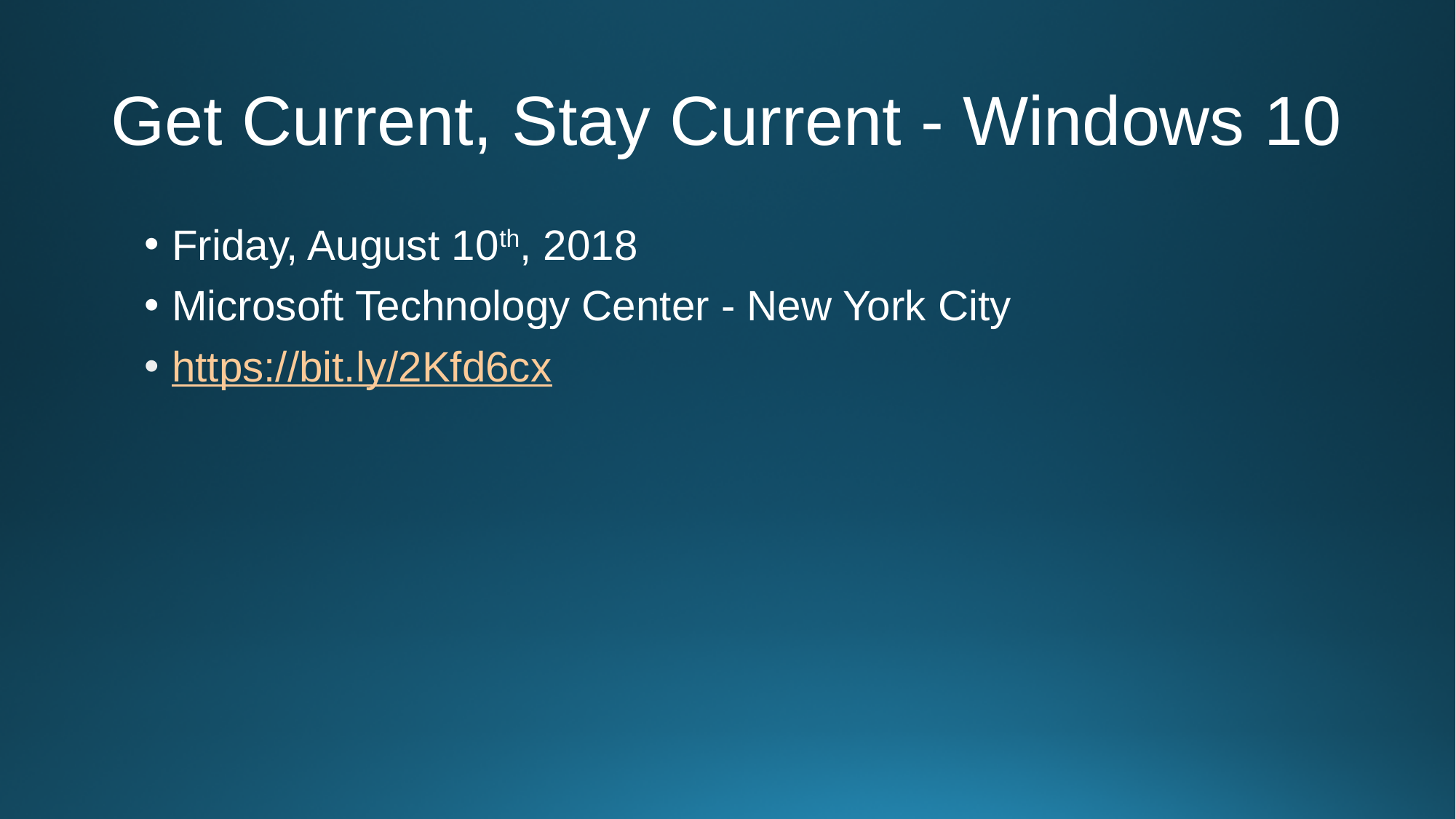

# Get Current, Stay Current - Windows 10
Friday, August 10th, 2018
Microsoft Technology Center - New York City
https://bit.ly/2Kfd6cx